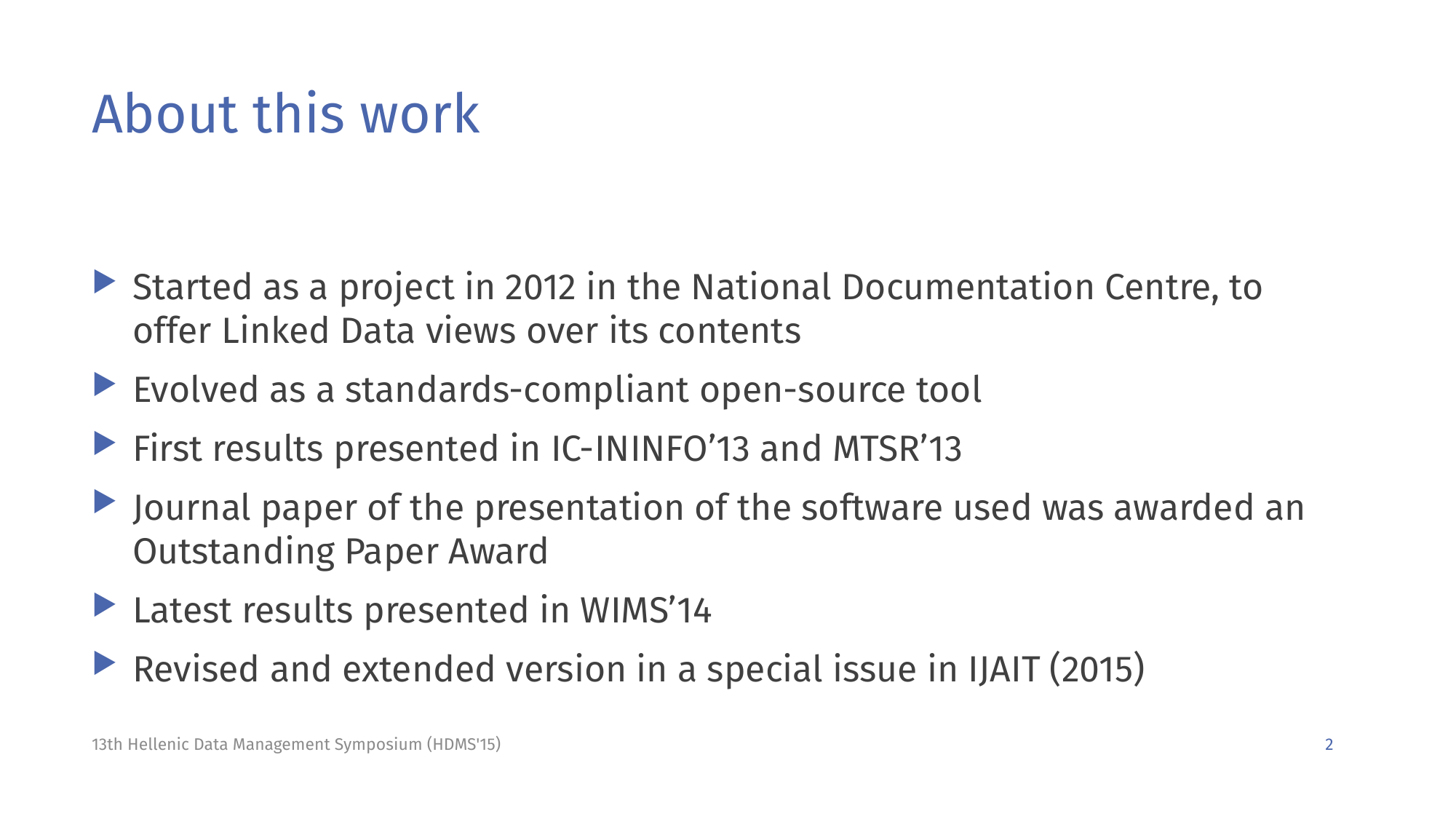

# About this work
Started as a project in 2012 in the National Documentation Centre, to offer Linked Data views over its contents
Evolved as a standards-compliant open-source tool
First results presented in IC-ININFO’13 and MTSR’13
Journal paper of the presentation of the software used was awarded an Outstanding Paper Award
Latest results presented in WIMS’14
Revised and extended version in a special issue in IJAIT (2015)
13th Hellenic Data Management Symposium (HDMS'15)
2